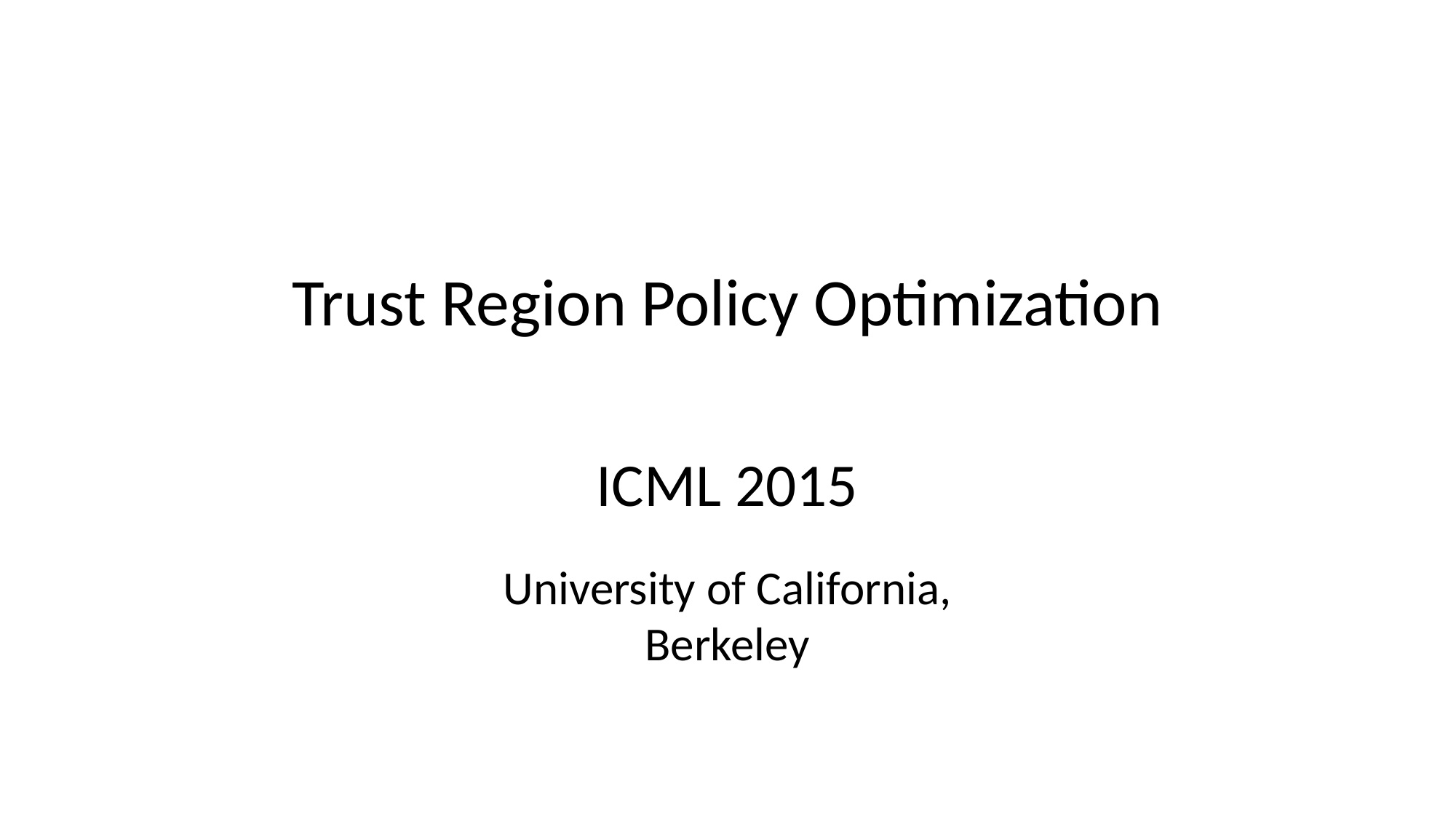

# Trust Region Policy Optimization
ICML 2015
University of California, Berkeley